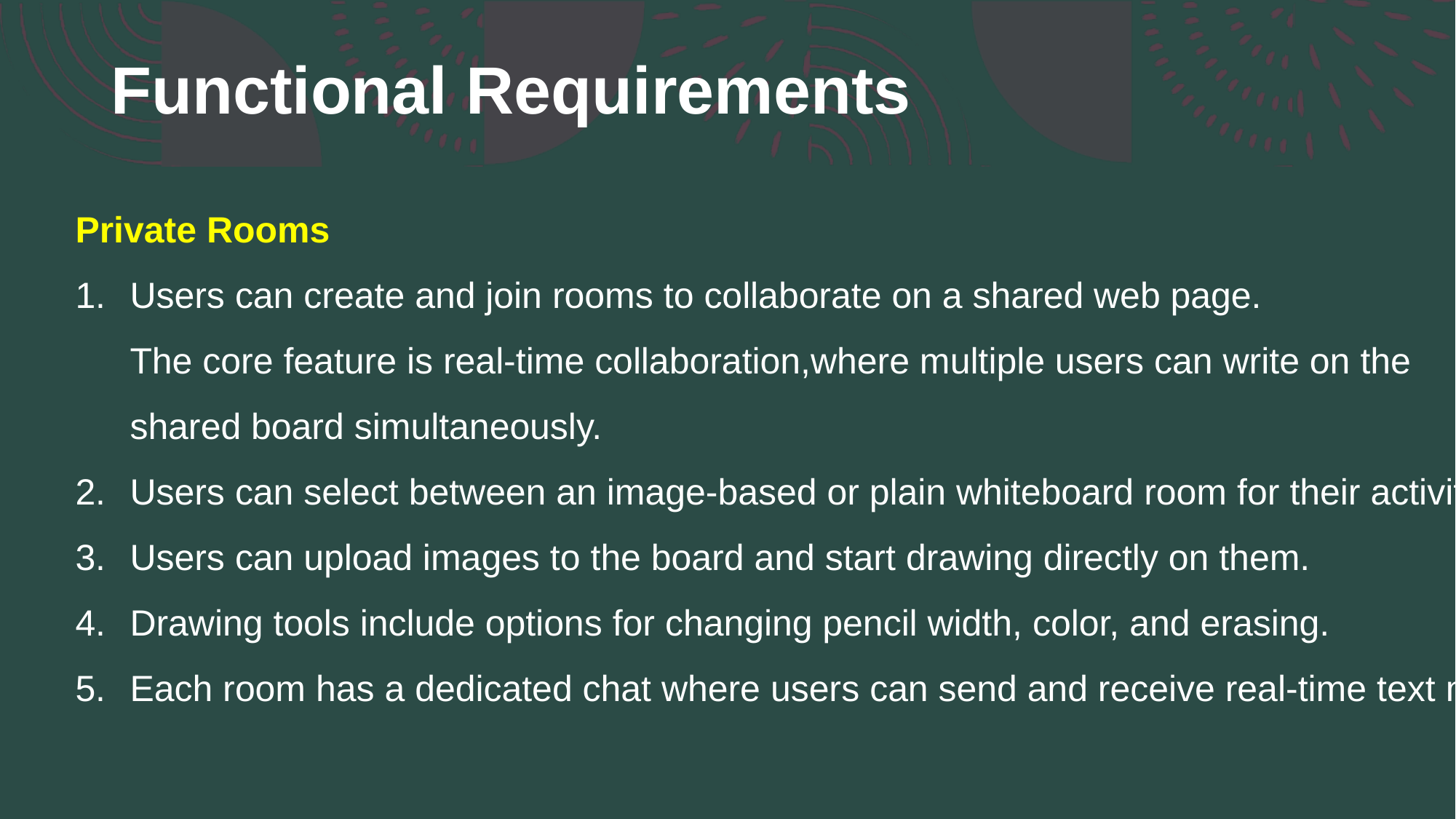

# Functional Requirements
Private Rooms
Users can create and join rooms to collaborate on a shared web page.
The core feature is real-time collaboration,where multiple users can write on the
shared board simultaneously.
Users can select between an image-based or plain whiteboard room for their activities.
Users can upload images to the board and start drawing directly on them.
Drawing tools include options for changing pencil width, color, and erasing.
Each room has a dedicated chat where users can send and receive real-time text messages.